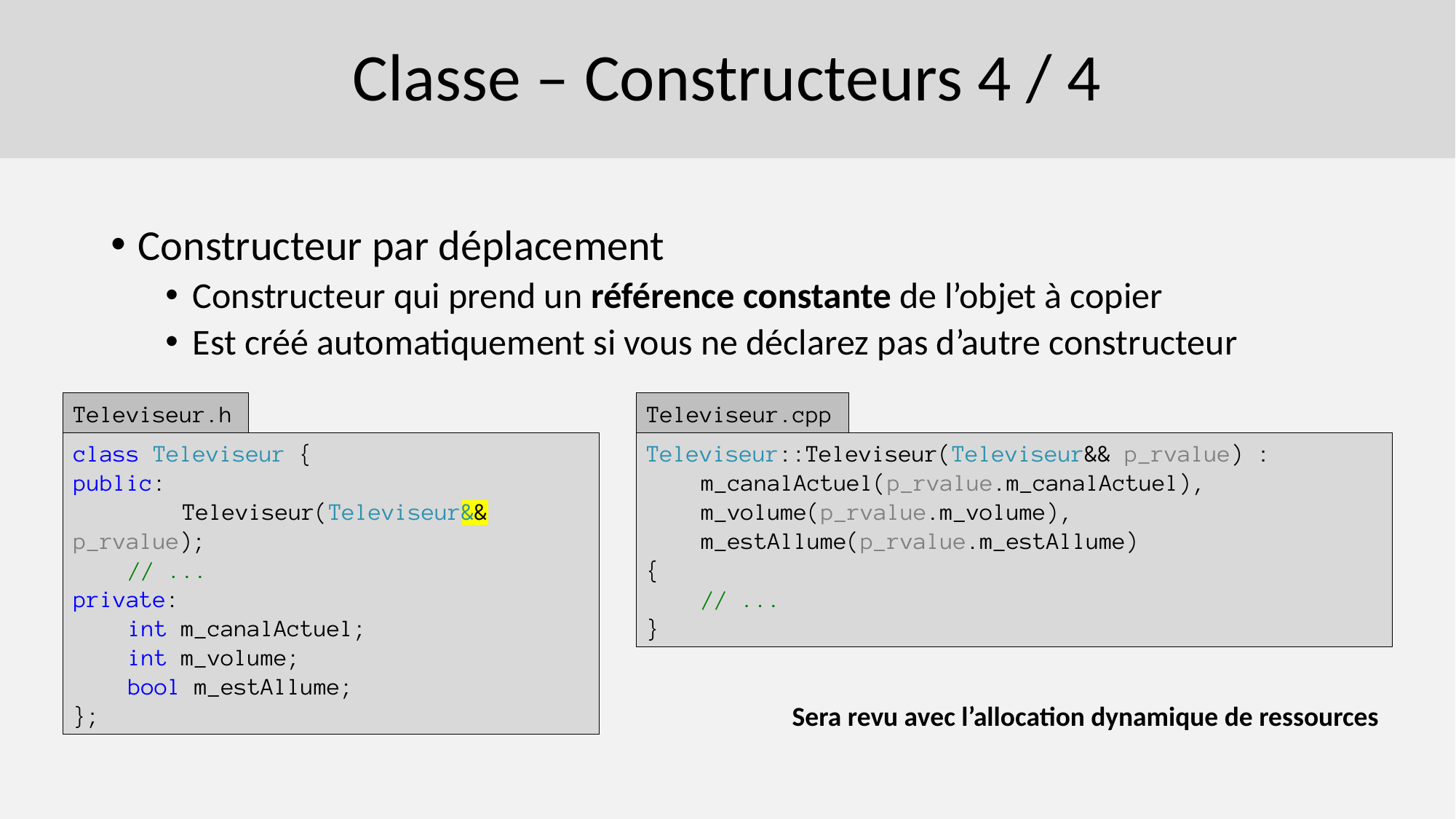

# Classe – Constructeurs 4 / 4
Constructeur par déplacement
Constructeur qui prend un référence constante de l’objet à copier
Est créé automatiquement si vous ne déclarez pas d’autre constructeur
Televiseur.h
class Televiseur {
public:
	Televiseur(Televiseur&& p_rvalue);
// ...
private:
int m_canalActuel;
int m_volume;
bool m_estAllume;
};
Televiseur.cpp
Televiseur::Televiseur(Televiseur&& p_rvalue) :
m_canalActuel(p_rvalue.m_canalActuel),
m_volume(p_rvalue.m_volume),
m_estAllume(p_rvalue.m_estAllume)
{
// ...
}
Sera revu avec l’allocation dynamique de ressources